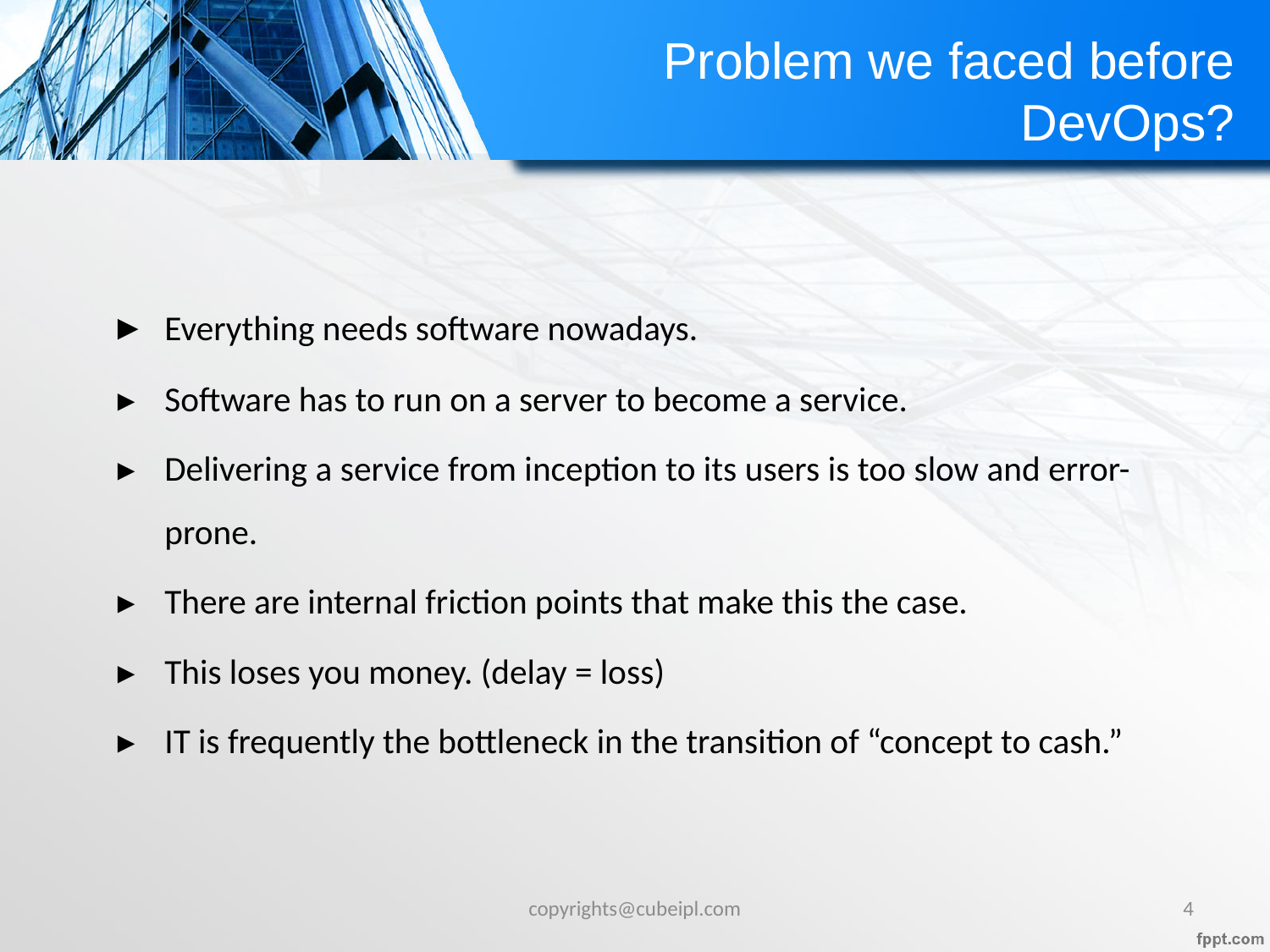

# Problem we faced before DevOps?

▸	Everything needs software nowadays.
▸	Software has to run on a server to become a service.
▸	Delivering a service from inception to its users is too slow and error-prone.
▸	There are internal friction points that make this the case.
▸	This loses you money. (delay = loss)
▸	IT is frequently the bottleneck in the transition of “concept to cash.”
copyrights@cubeipl.com
4